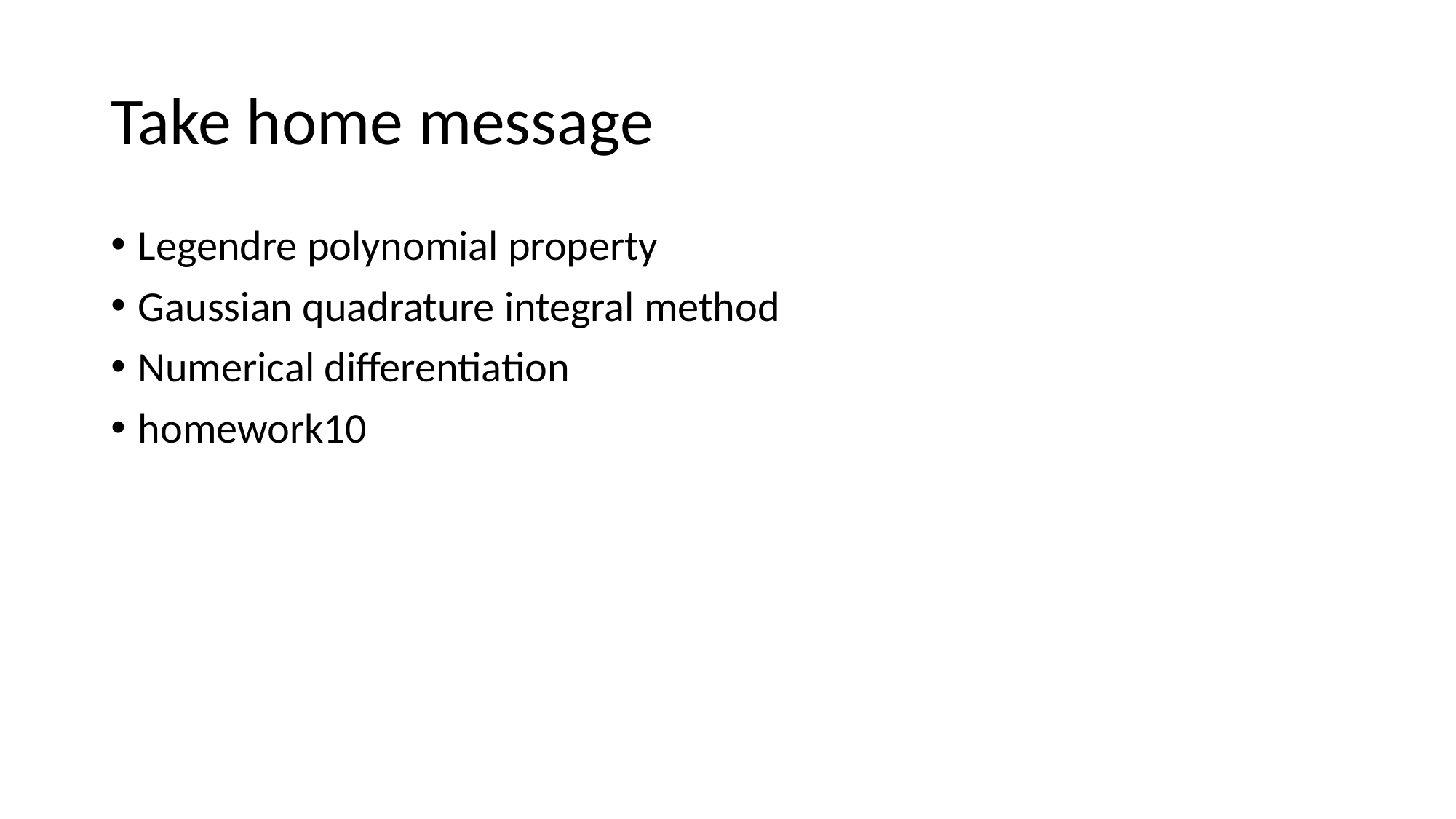

# Take home message
Legendre polynomial property
Gaussian quadrature integral method
Numerical differentiation
homework10